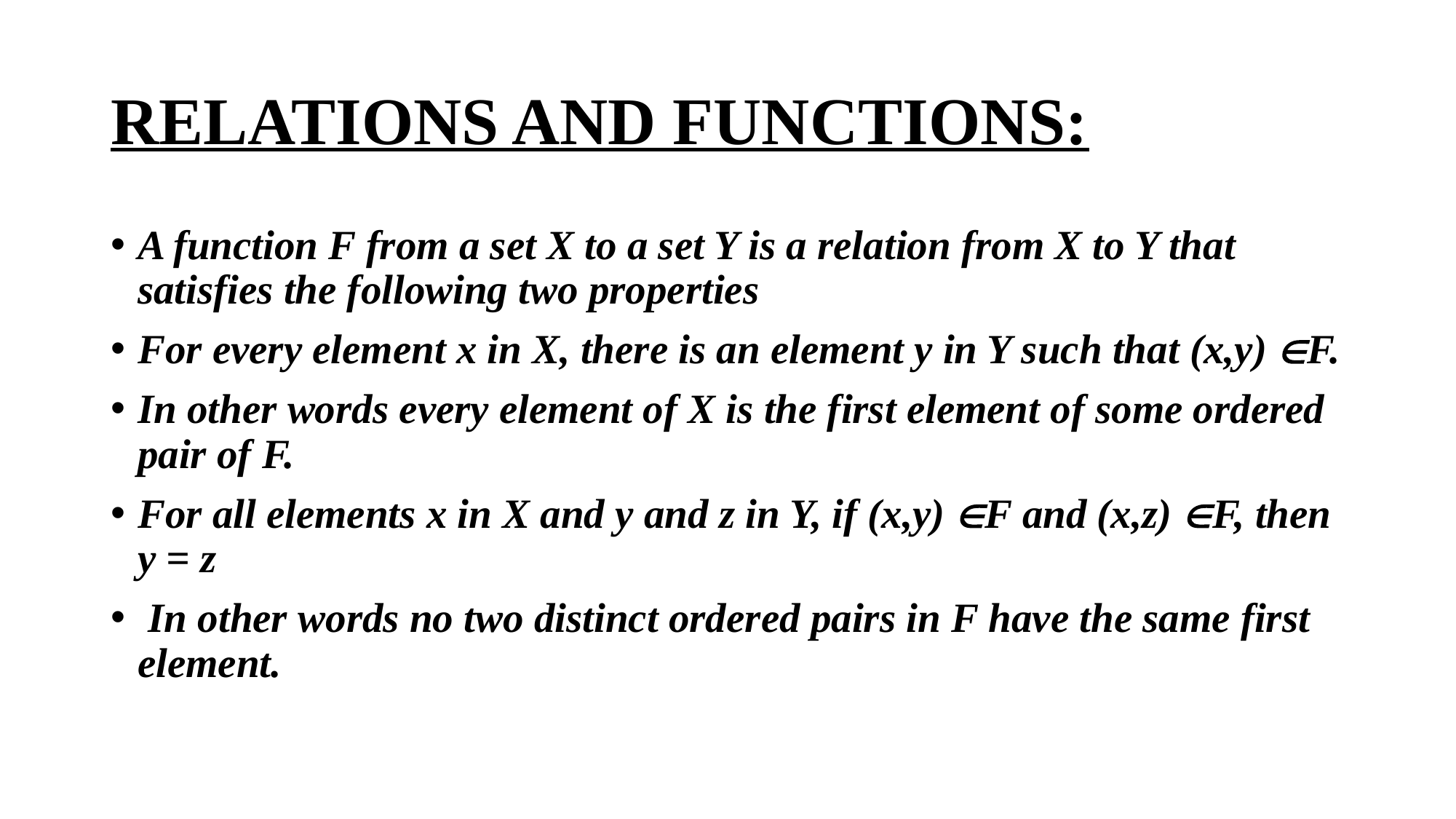

# RELATIONS AND FUNCTIONS:
A function F from a set X to a set Y is a relation from X to Y that satisfies the following two properties
For every element x in X, there is an element y in Y such that (x,y) ∈F.
In other words every element of X is the first element of some ordered pair of F.
For all elements x in X and y and z in Y, if (x,y) ∈F and (x,z) ∈F, then y = z
 In other words no two distinct ordered pairs in F have the same first element.